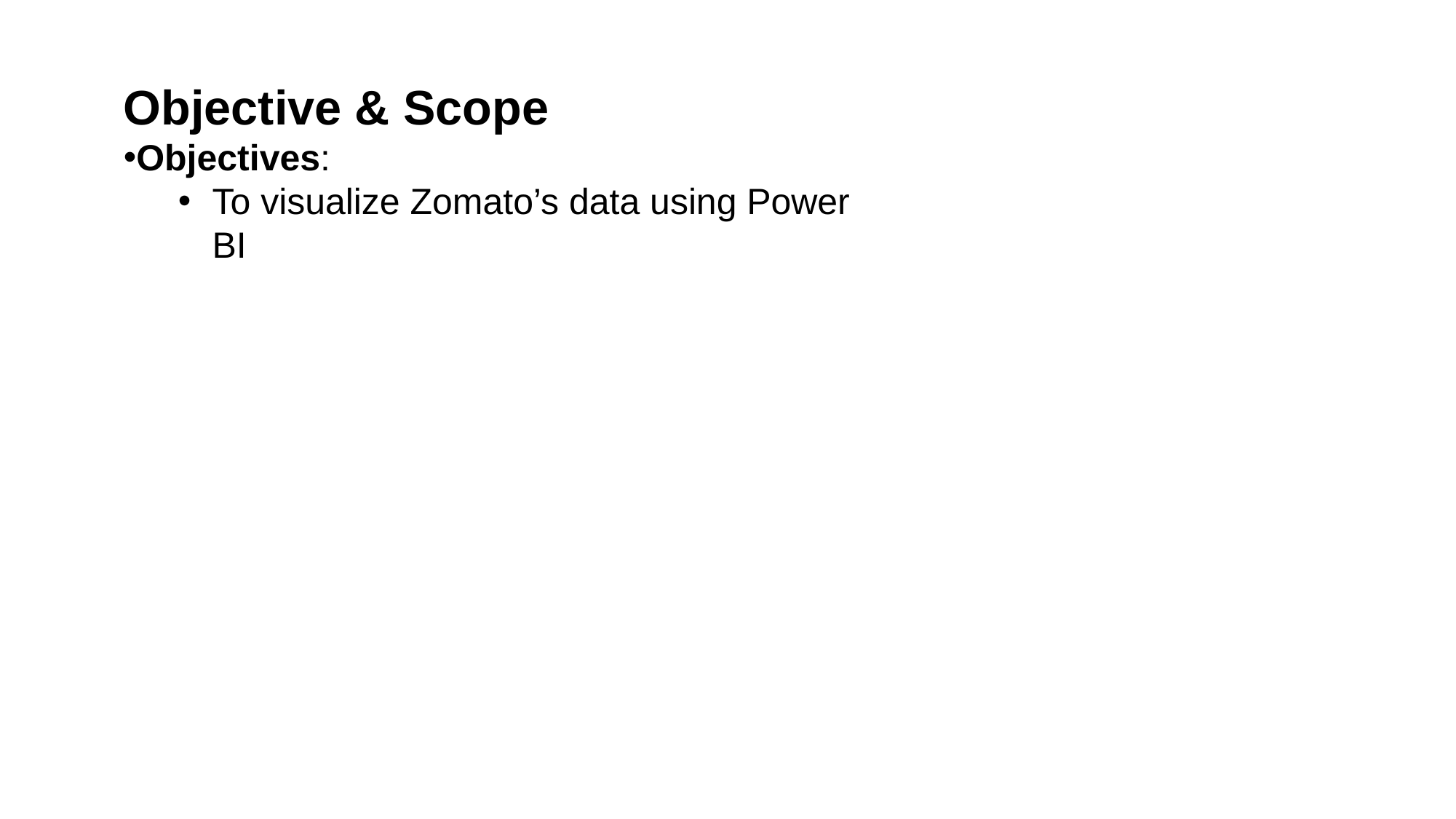

Objective & Scope
Objectives:
To visualize Zomato’s data using Power BI